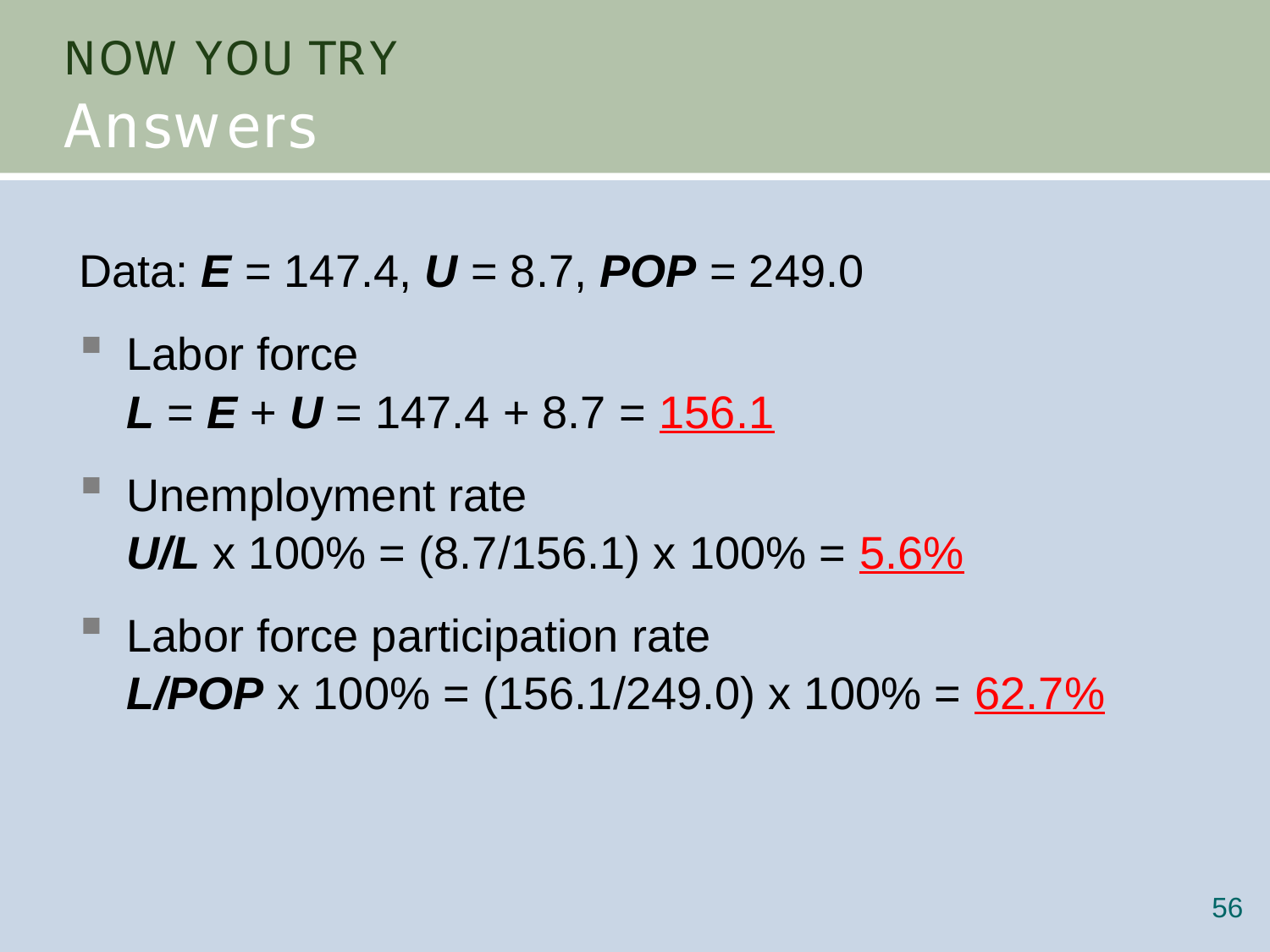

# NOW YOU TRY Answers

Data: E = 147.4, U = 8.7, POP = 249.0
Labor force
L = E + U = 147.4 + 8.7 = 156.1
Unemployment rate
U/L x 100% = (8.7/156.1) x 100% = 5.6%
Labor force participation rate
L/POP x 100% = (156.1/249.0) x 100% = 62.7%
56